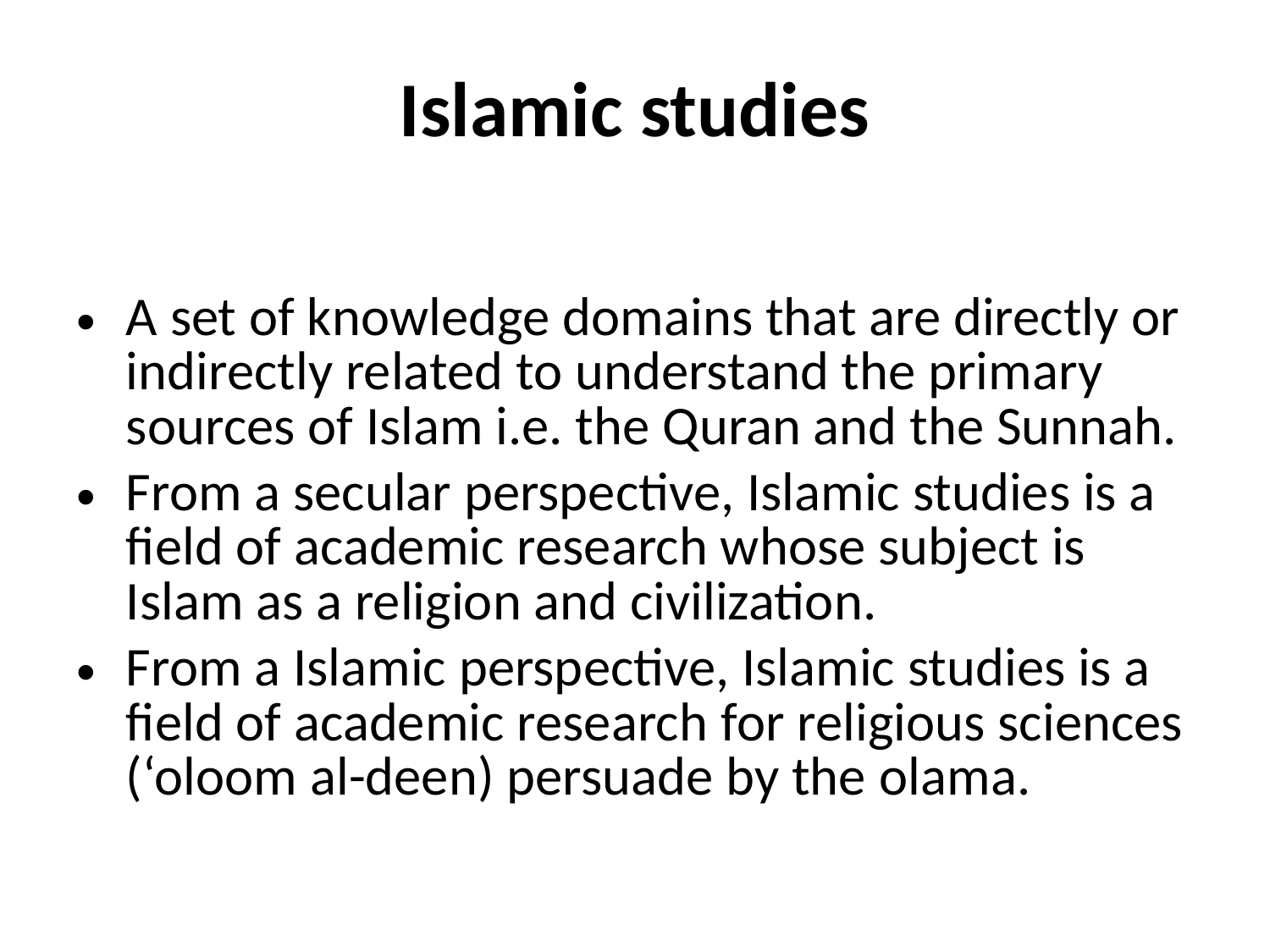

# Islamic studies

A set of knowledge domains that are directly or indirectly related to understand the primary sources of Islam i.e. the Quran and the Sunnah.
From a secular perspective, Islamic studies is a field of academic research whose subject is Islam as a religion and civilization.
From a Islamic perspective, Islamic studies is a field of academic research for religious sciences (‘oloom al-deen) persuade by the olama.